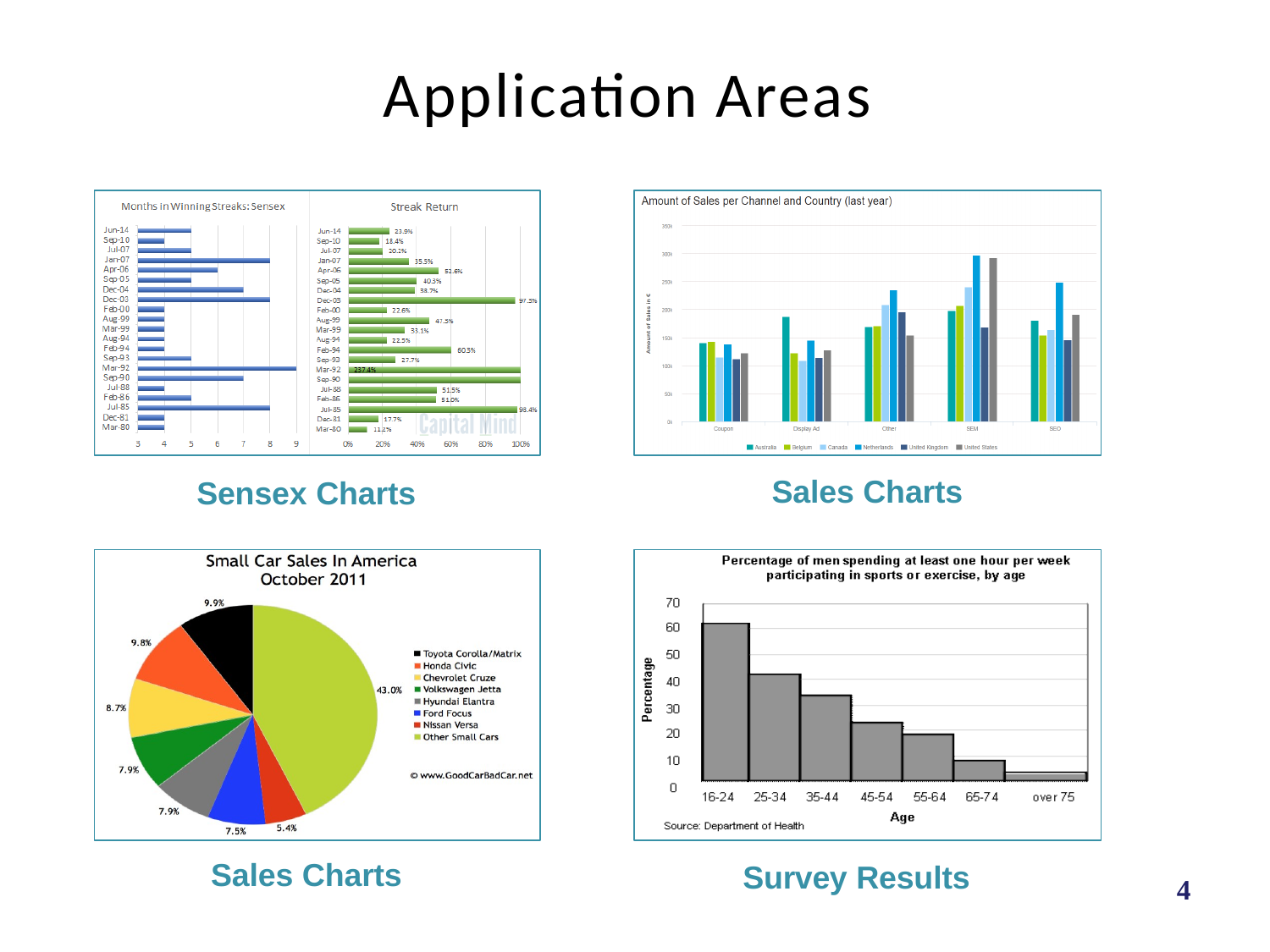

# Application Areas

Sales Charts
Sensex Charts

Sales Charts
Survey Results
4